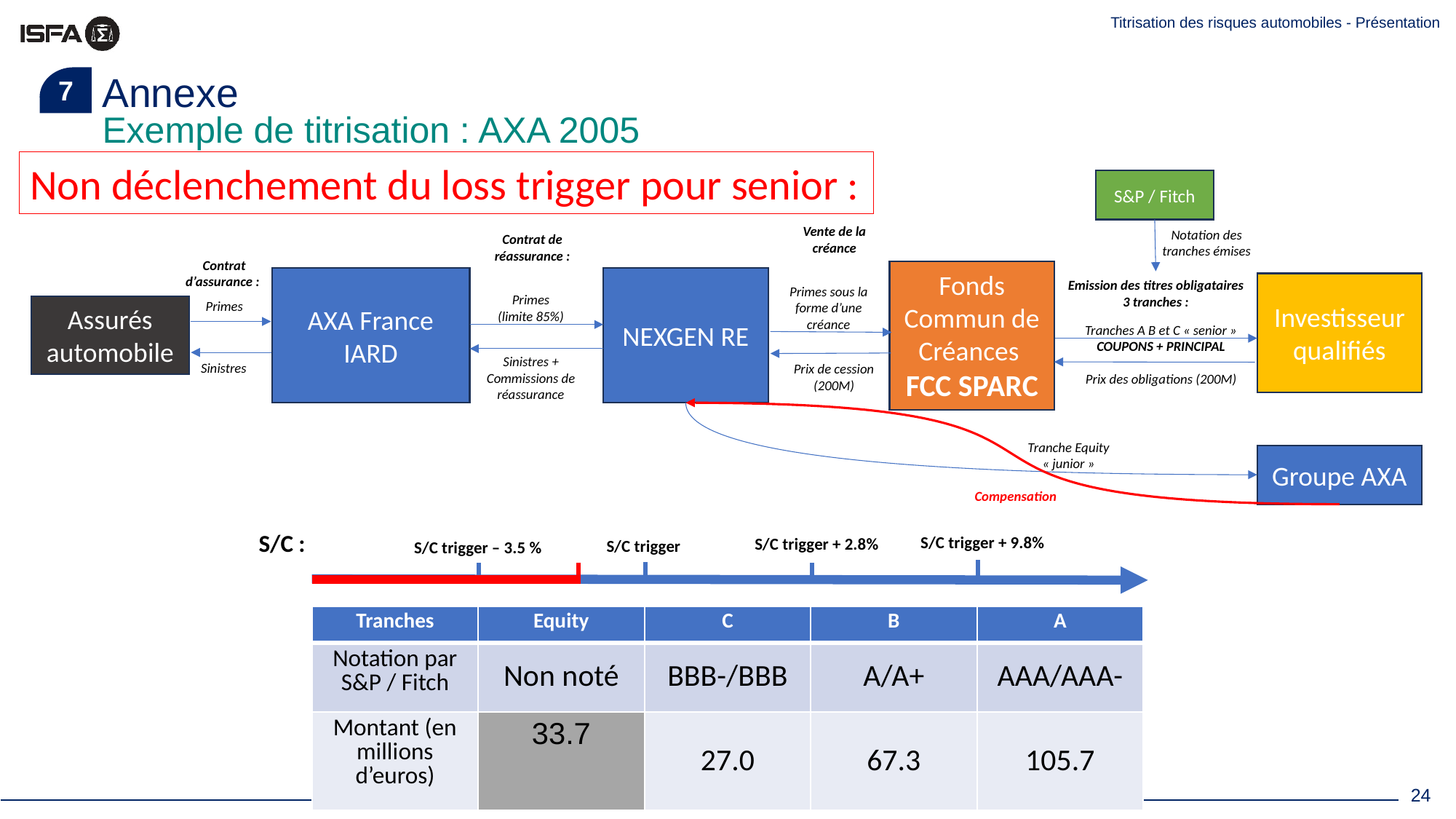

Titrisation des risques automobiles - Présentation
7
# Annexe
Exemple de titrisation : AXA 2005
Non déclenchement du loss trigger pour senior :
S&P / Fitch
Vente de la créance
Notation des tranches émises
Contrat de réassurance :
Contrat d’assurance :
Fonds Commun de Créances
FCC SPARC
AXA France IARD
NEXGEN RE
Emission des titres obligataires
3 tranches :
Investisseur qualifiés
Primes sous la forme d’une créance
Primes (limite 85%)
Primes
Assurés automobile
Tranches A B et C « senior »
COUPONS + PRINCIPAL

Sinistres + Commissions de réassurance
Sinistres
Prix de cession (200M)
Prix des obligations (200M)
Tranche Equity « junior »
Groupe AXA
Compensation
S/C :
S/C trigger + 9.8%
S/C trigger + 2.8%
S/C trigger
S/C trigger – 3.5 %
| Tranches | Equity | C | B | A |
| --- | --- | --- | --- | --- |
| Notation par S&P / Fitch | Non noté | BBB-/BBB | A/A+ | AAA/AAA- |
| Montant (en millions d’euros) | 33.7 | 27.0 | 67.3 | 105.7 |
24